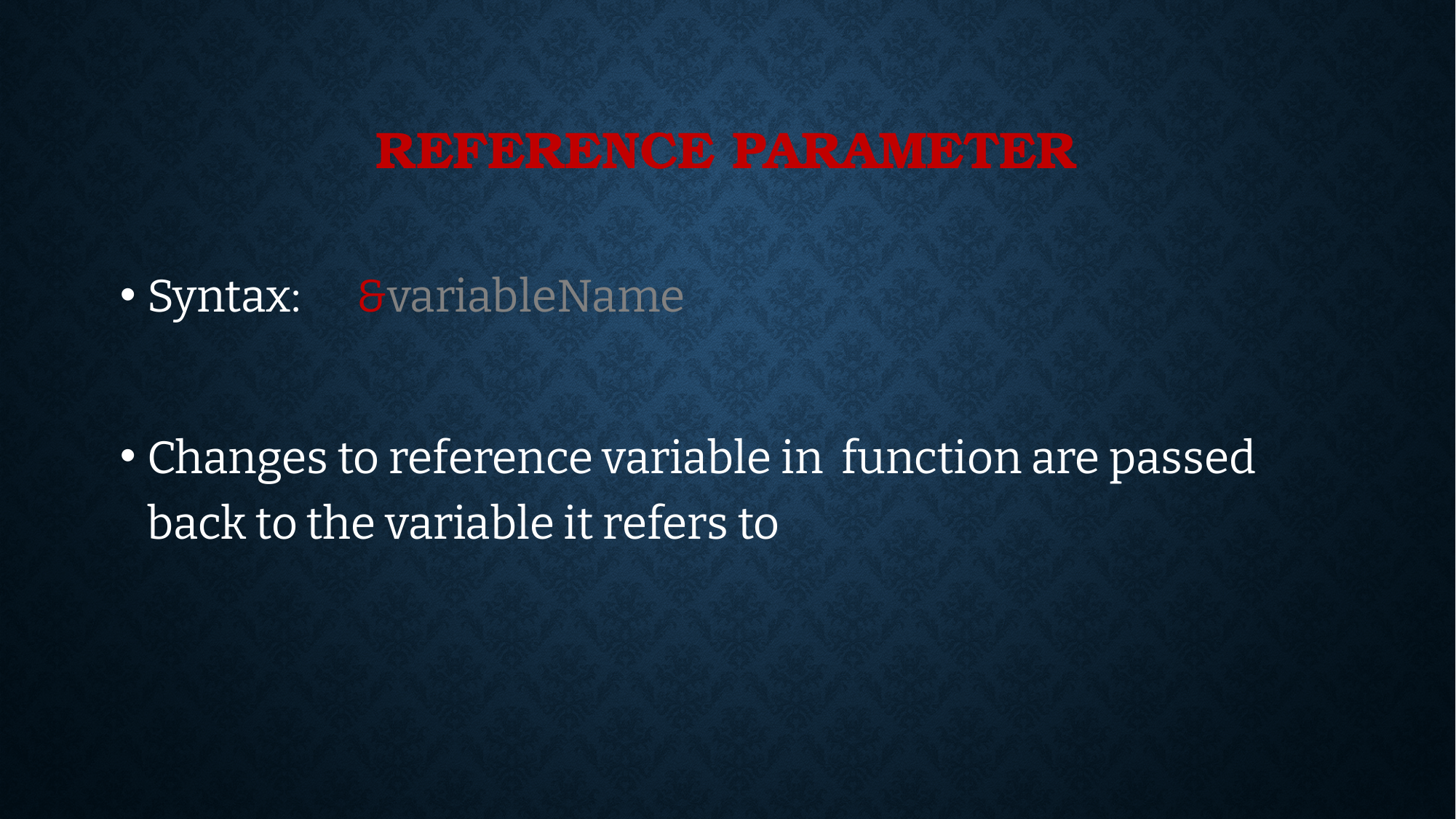

# Reference parameter
Syntax:      &variableName

Changes to reference variable in  function are passed back to the variable it refers to